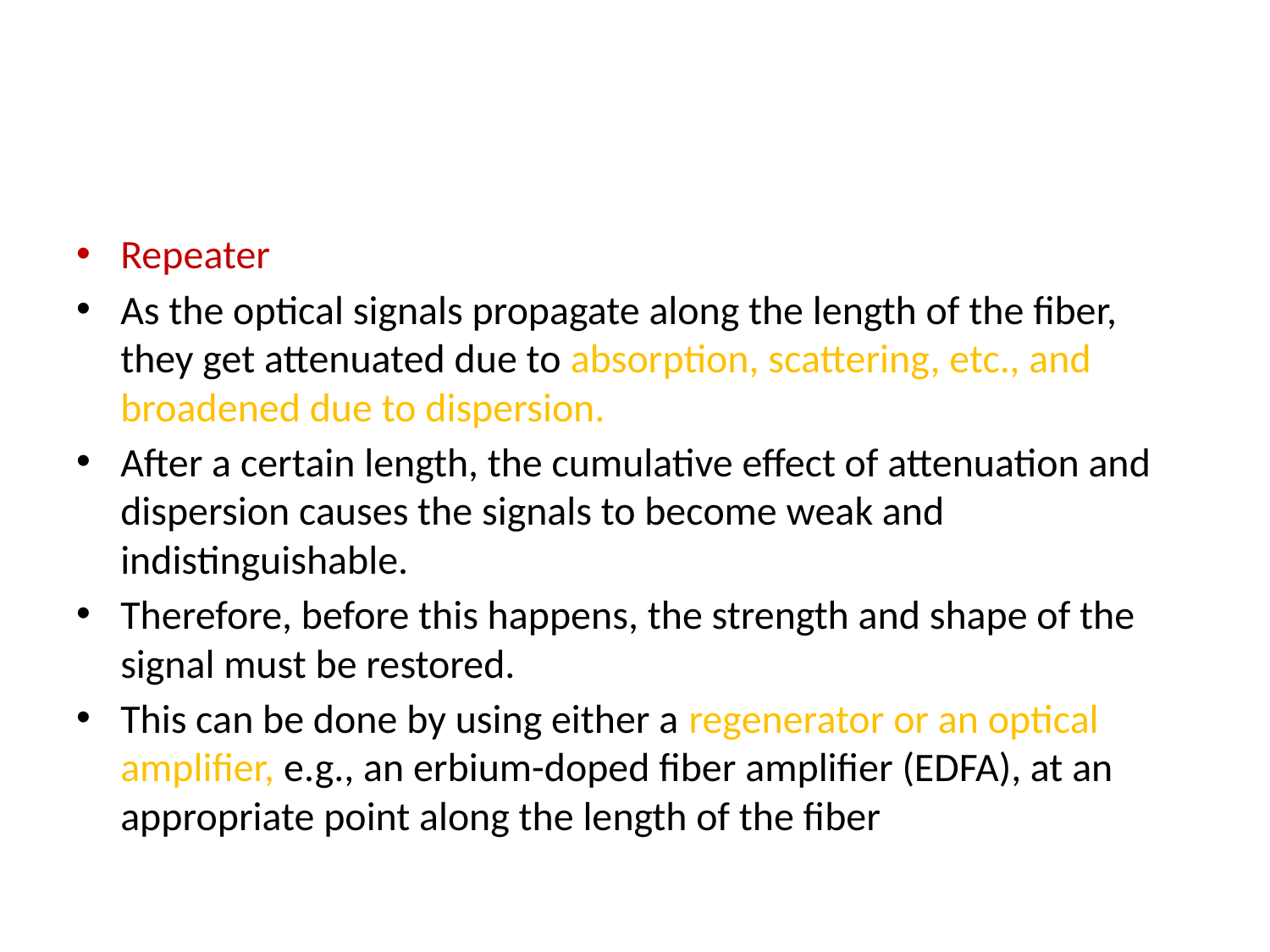

#
Repeater
As the optical signals propagate along the length of the fiber, they get attenuated due to absorption, scattering, etc., and broadened due to dispersion.
After a certain length, the cumulative effect of attenuation and dispersion causes the signals to become weak and indistinguishable.
Therefore, before this happens, the strength and shape of the signal must be restored.
This can be done by using either a regenerator or an optical amplifier, e.g., an erbium-doped fiber amplifier (EDFA), at an appropriate point along the length of the fiber